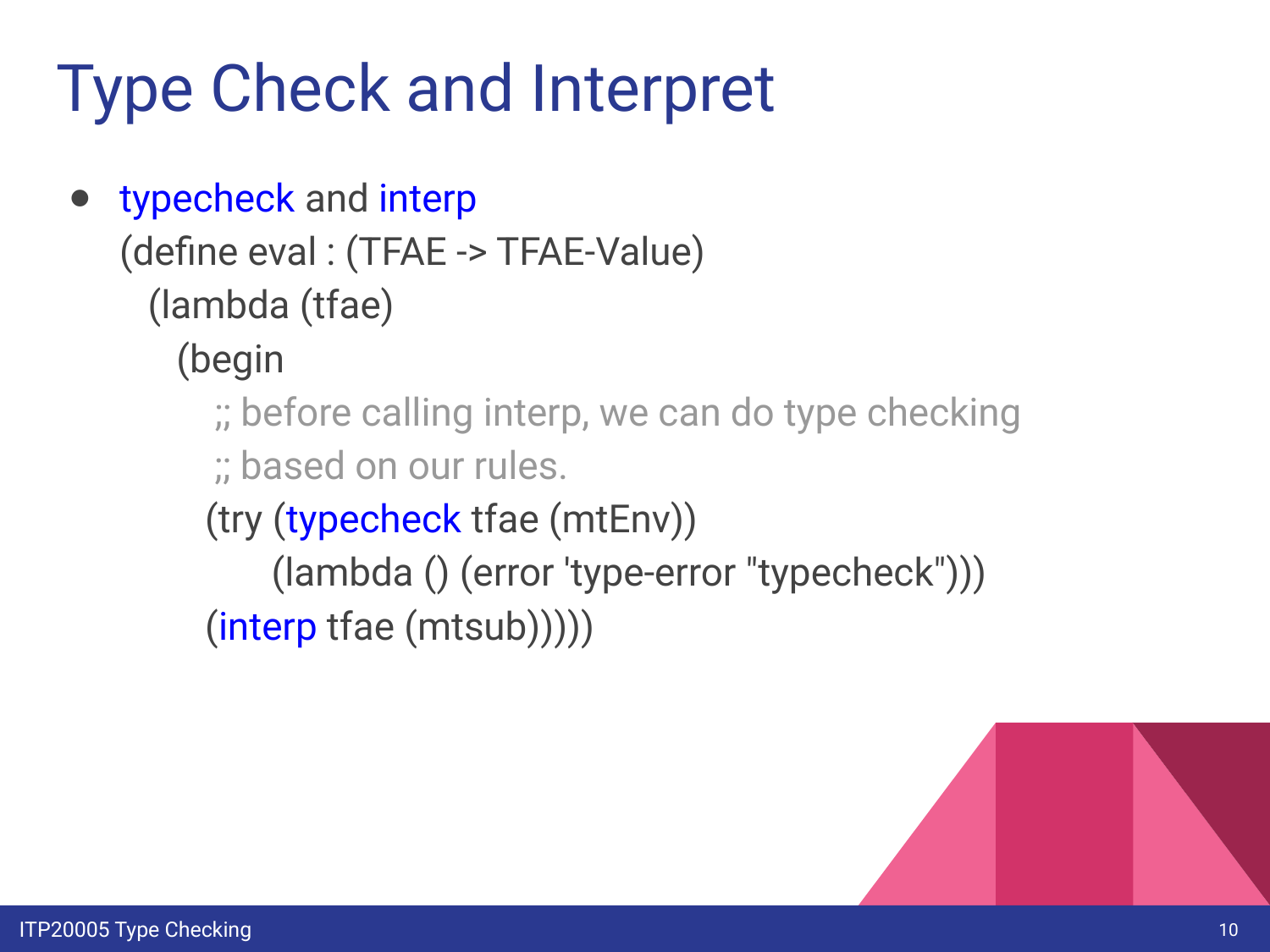

# Type Check and Interpret
typecheck and interp
(define eval : (TFAE -> TFAE-Value)
   (lambda (tfae)
      (begin
          ;; before calling interp, we can do type checking
          ;; based on our rules.
         (try (typecheck tfae (mtEnv))
                (lambda () (error 'type-error "typecheck")))
         (interp tfae (mtsub)))))
10